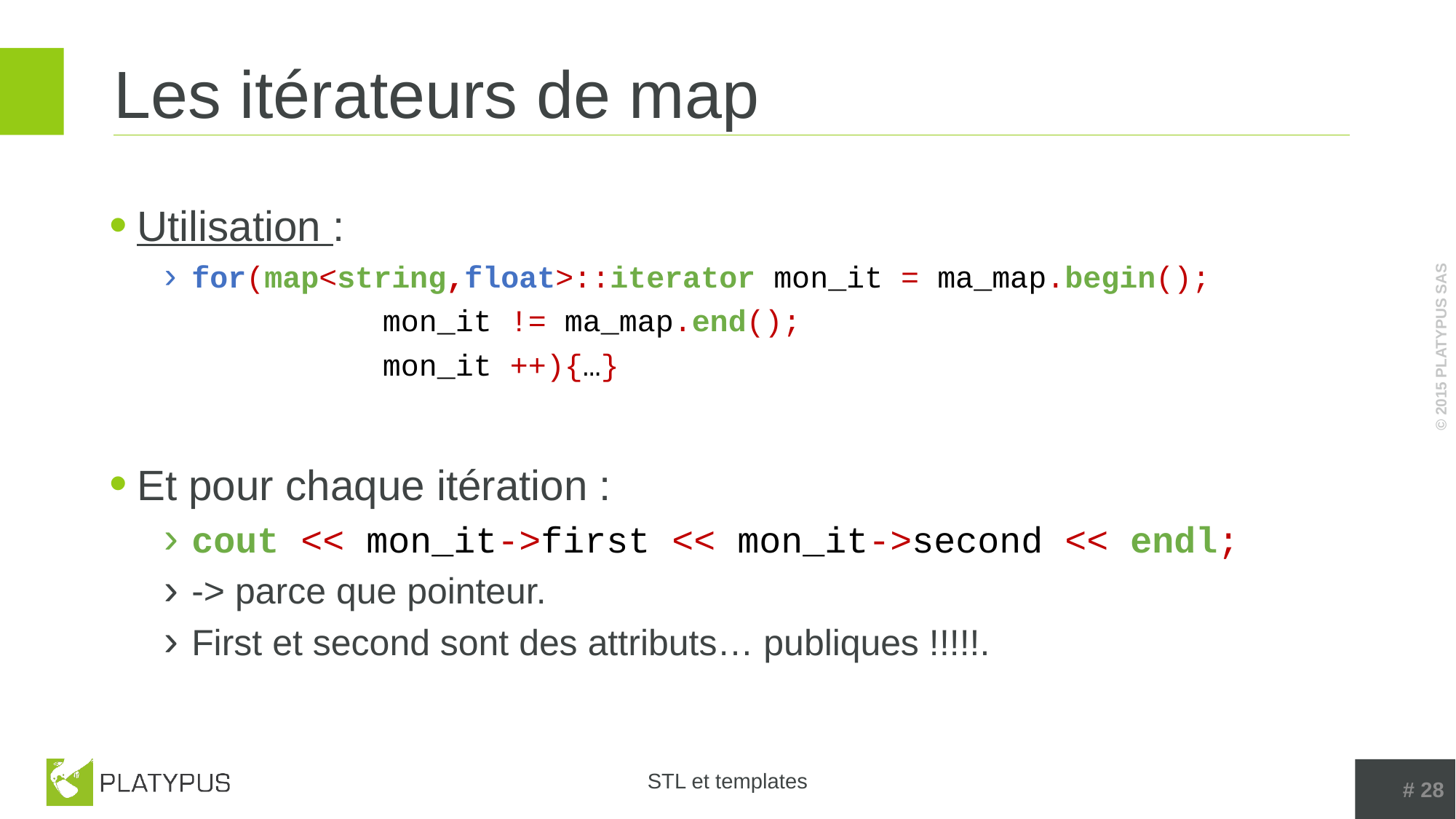

# Les itérateurs de map
Utilisation :
for(map<string,float>::iterator mon_it = ma_map.begin();
		mon_it != ma_map.end();
		mon_it ++){…}

Et pour chaque itération :
cout << mon_it->first << mon_it->second << endl;
-> parce que pointeur.
First et second sont des attributs… publiques !!!!!.
# 28
STL et templates